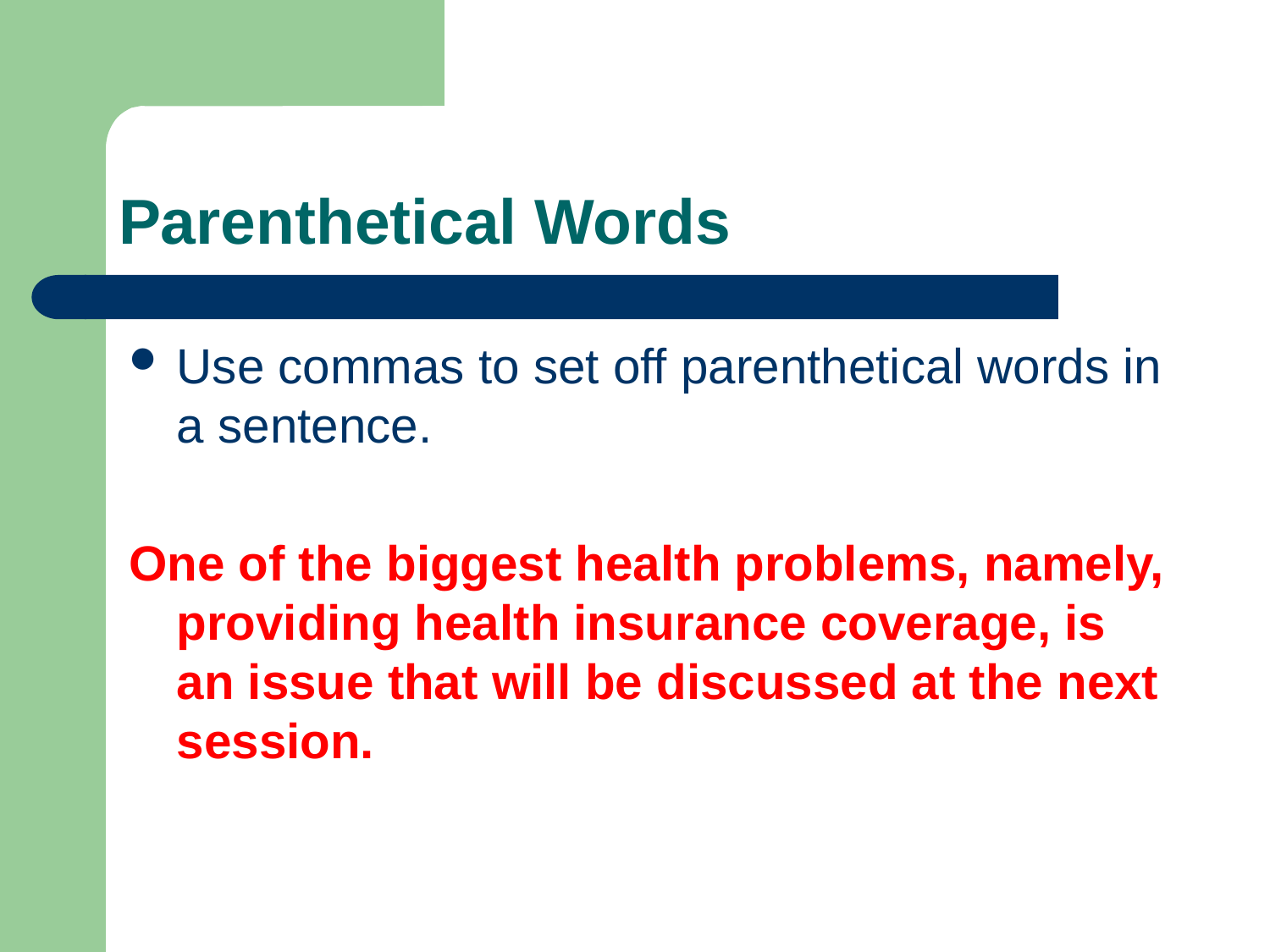

# Parenthetical Words
Use commas to set off parenthetical words in a sentence.

One of the biggest health problems, namely, providing health insurance coverage, is an issue that will be discussed at the next session.